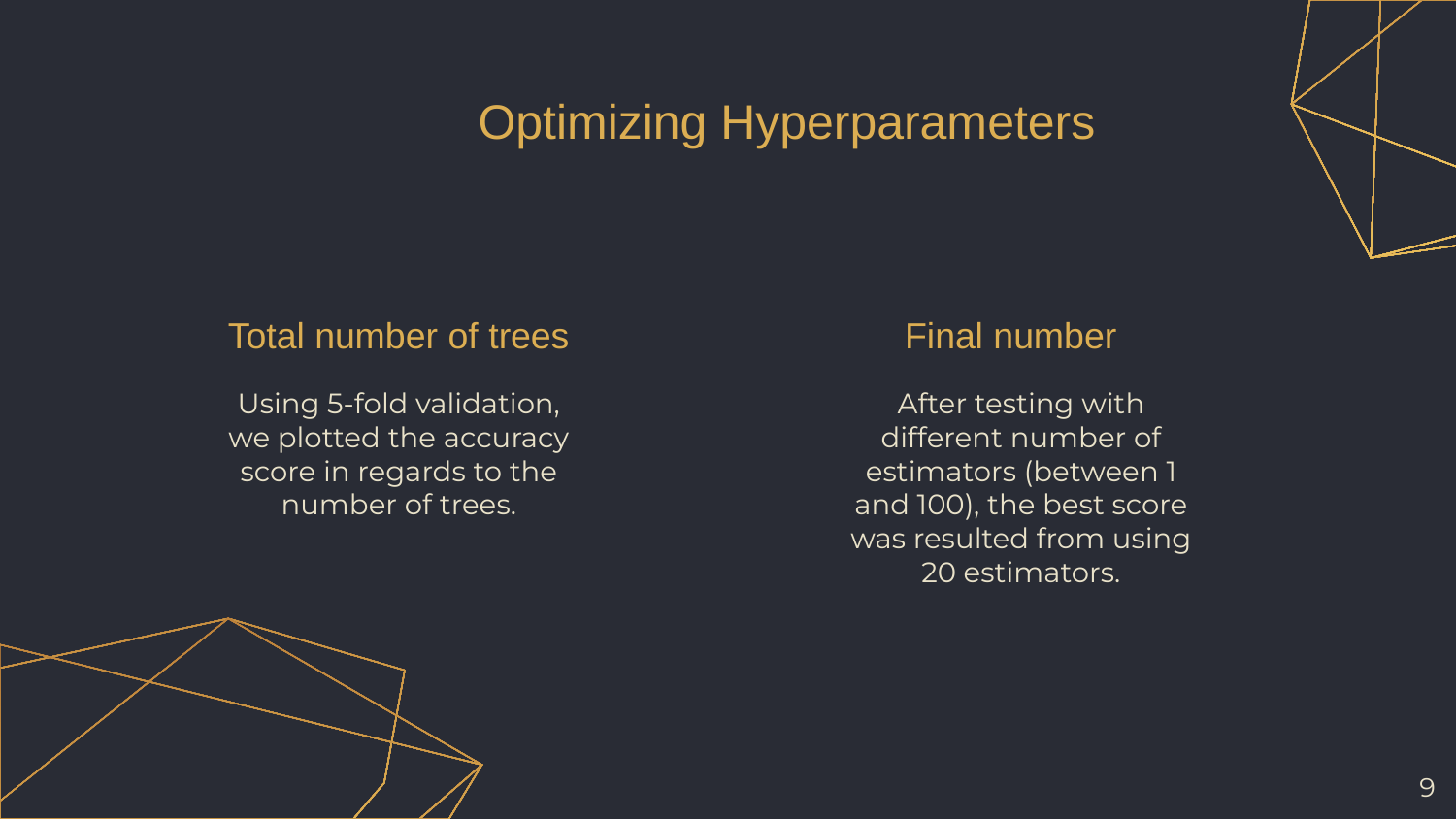

# Optimizing Hyperparameters
Total number of trees
Final number
Using 5-fold validation, we plotted the accuracy score in regards to the number of trees.
After testing with different number of estimators (between 1 and 100), the best score was resulted from using 20 estimators.
9